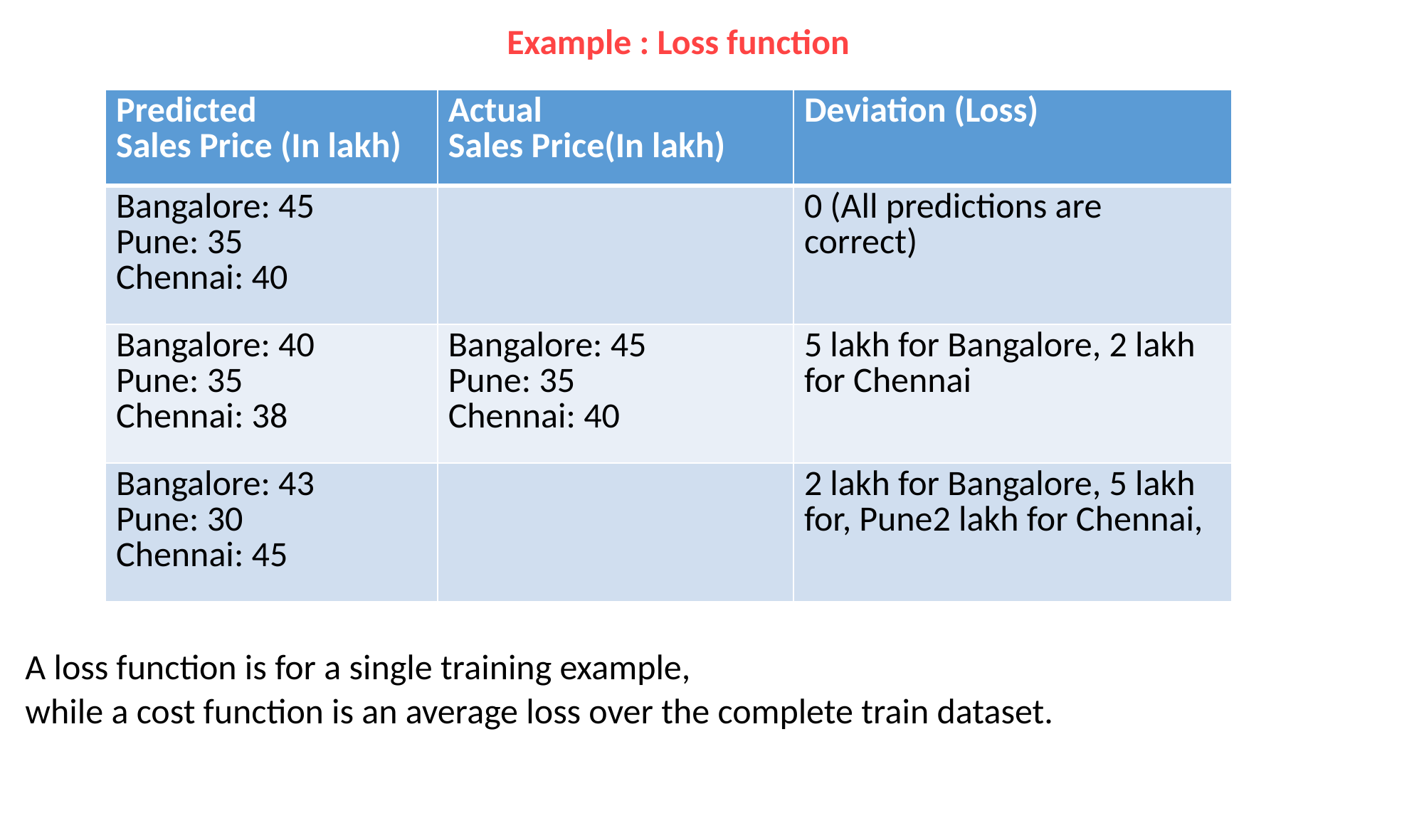

# Example : Loss function

A loss function is for a single training example,
while a cost function is an average loss over the complete train dataset.

| Predicted Sales Price (In lakh) | Actual Sales Price(In lakh) | Deviation (Loss) |
| --- | --- | --- |
| Bangalore: 45 Pune: 35 Chennai: 40 |  | 0 (All predictions are correct) |
| Bangalore: 40 Pune: 35 Chennai: 38 | Bangalore: 45 Pune: 35 Chennai: 40 | 5 lakh for Bangalore, 2 lakh for Chennai |
| Bangalore: 43 Pune: 30 Chennai: 45 |  | 2 lakh for Bangalore, 5 lakh for, Pune2 lakh for Chennai, |